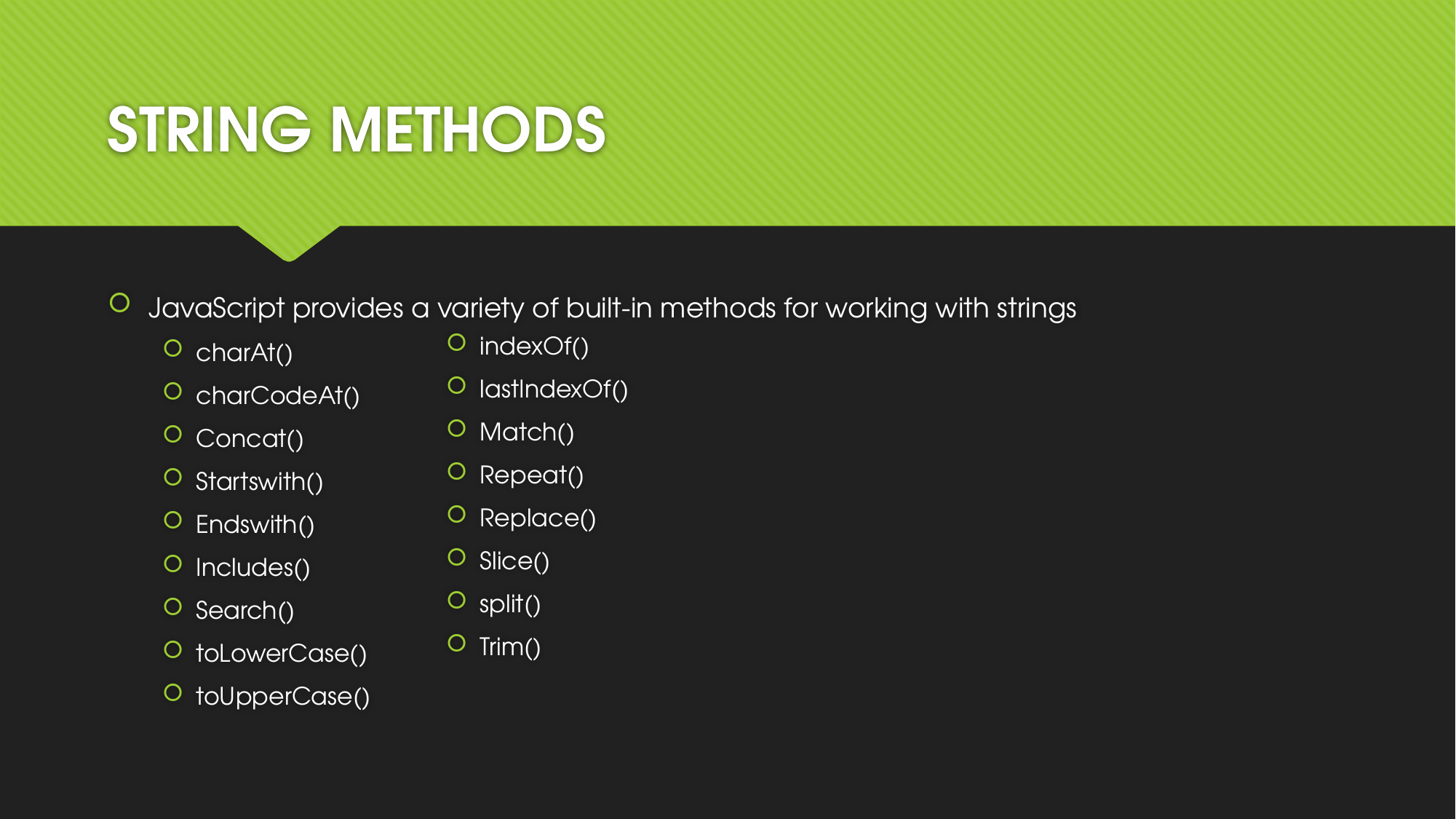

# STRING METHODS
JavaScript provides a variety of built-in methods for working with strings
charAt()
charCodeAt()
Concat()
Startswith()
Endswith()
Includes()
Search()
toLowerCase()
toUpperCase()

indexOf()
lastIndexOf()
Match()
Repeat()
Replace()
Slice()
split()
Trim()